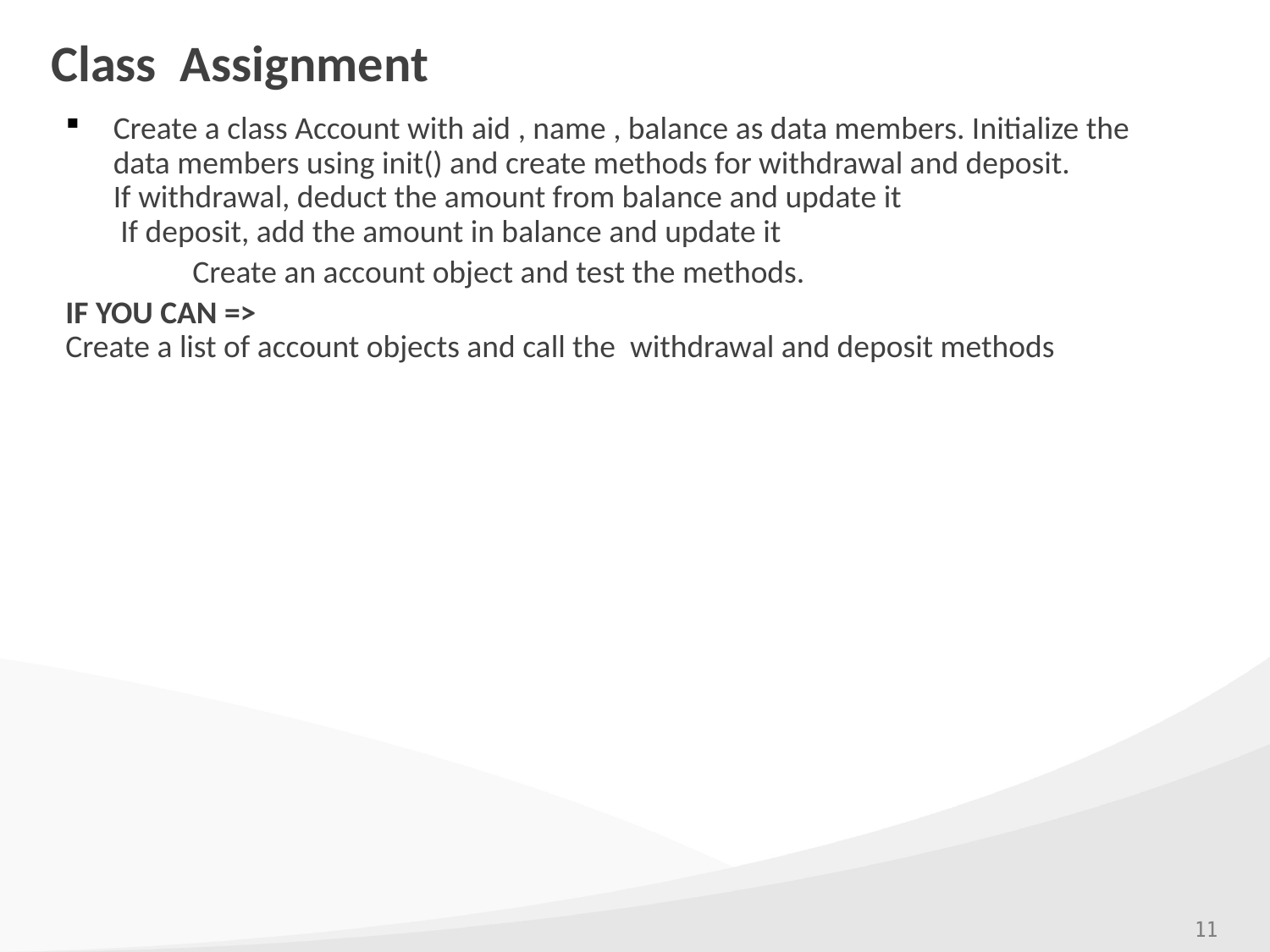

# Class  Assignment
Create a class Account with aid , name , balance as data members. Initialize the data members using init() and create methods for withdrawal and deposit.
If withdrawal, deduct the amount from balance and update it
 If deposit, add the amount in balance and update it
	Create an account object and test the methods.
IF YOU CAN =>
Create a list of account objects and call the  withdrawal and deposit methods